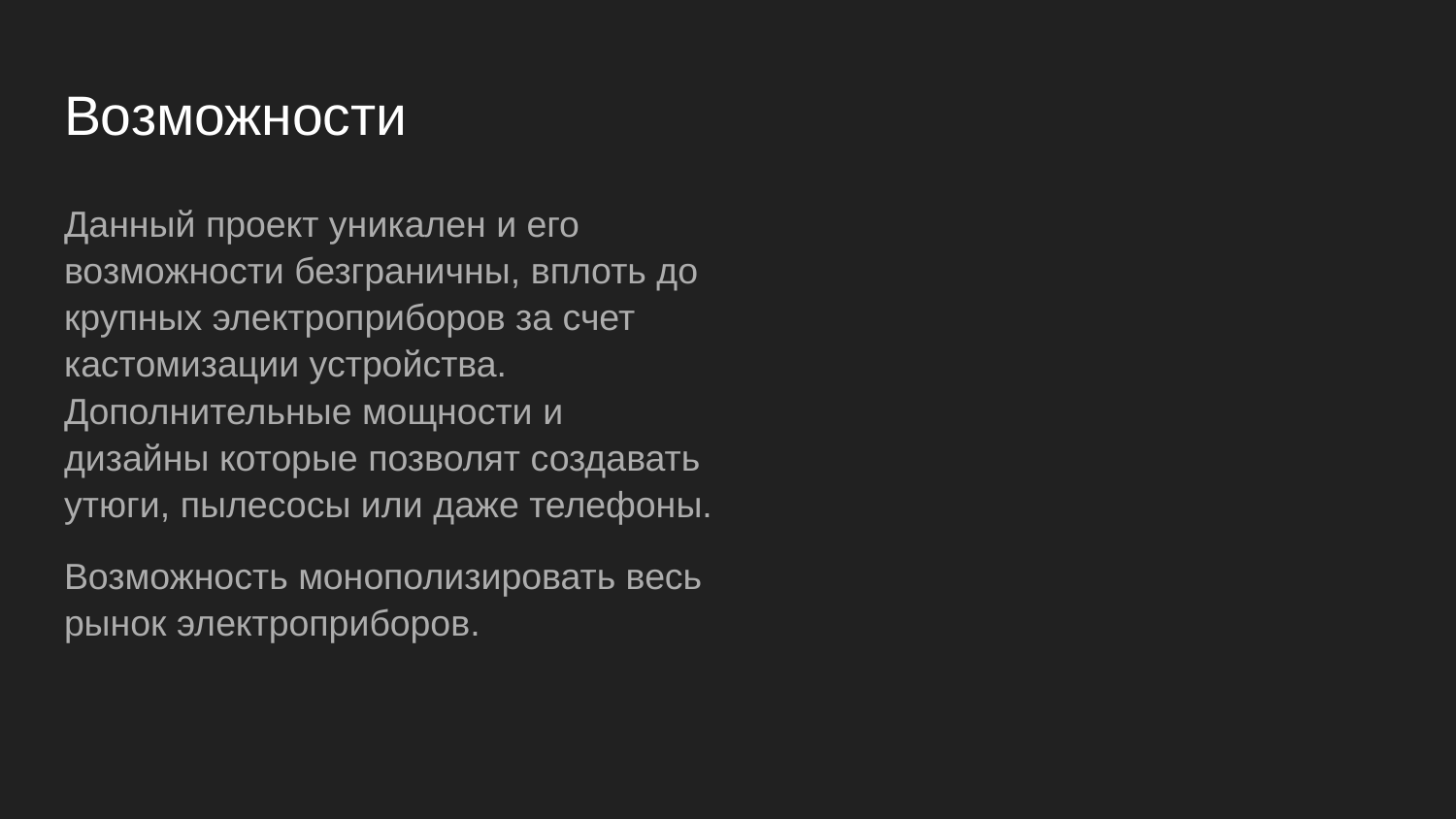

# Возможности
Данный проект уникален и его возможности безграничны, вплоть до крупных электроприборов за счет кастомизации устройства. Дополнительные мощности и дизайны которые позволят создавать утюги, пылесосы или даже телефоны.
Возможность монополизировать весь рынок электроприборов.